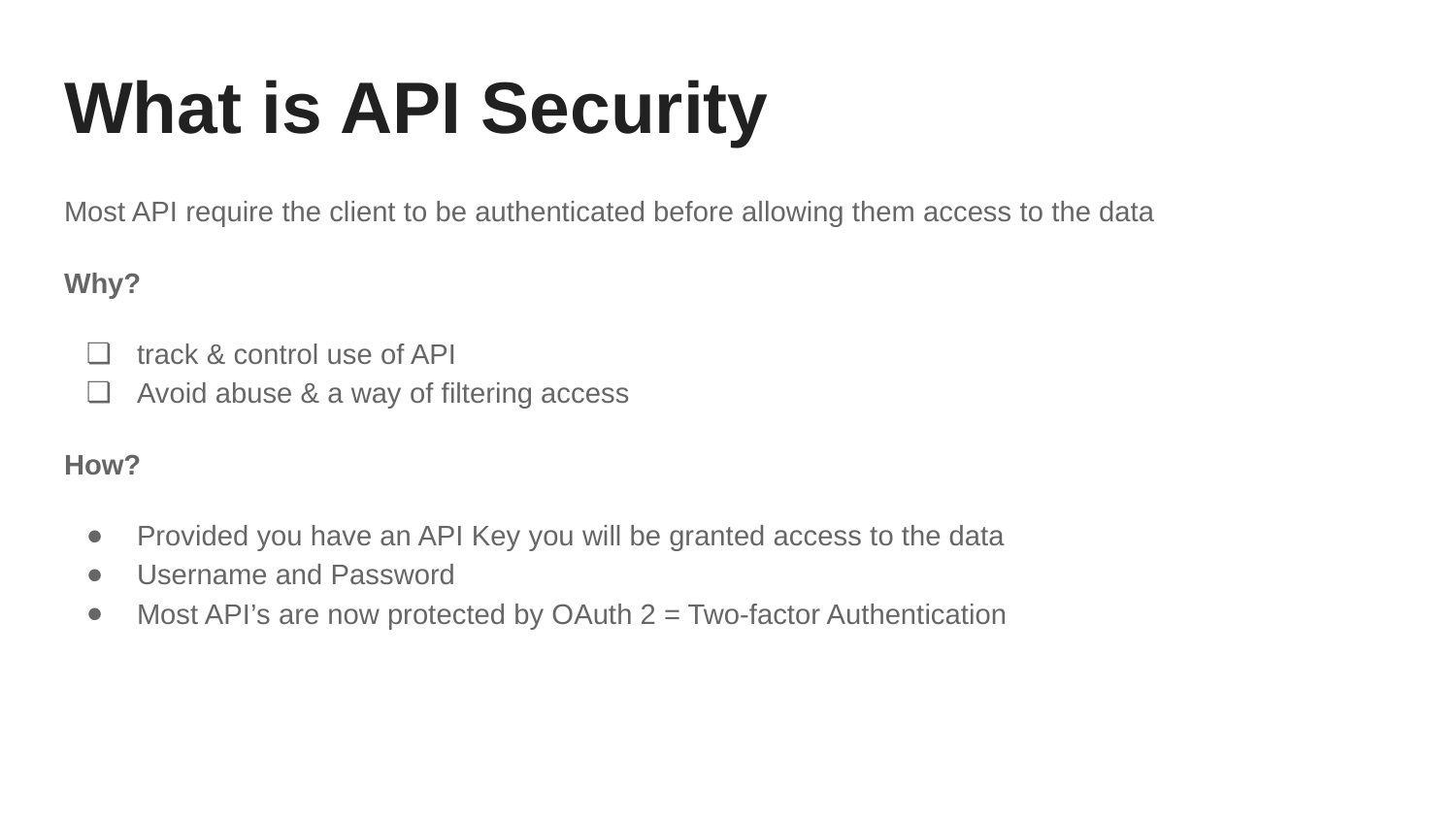

# What is API Security
Most API require the client to be authenticated before allowing them access to the data
Why?
track & control use of API
Avoid abuse & a way of filtering access
How?
Provided you have an API Key you will be granted access to the data
Username and Password
Most API’s are now protected by OAuth 2 = Two-factor Authentication